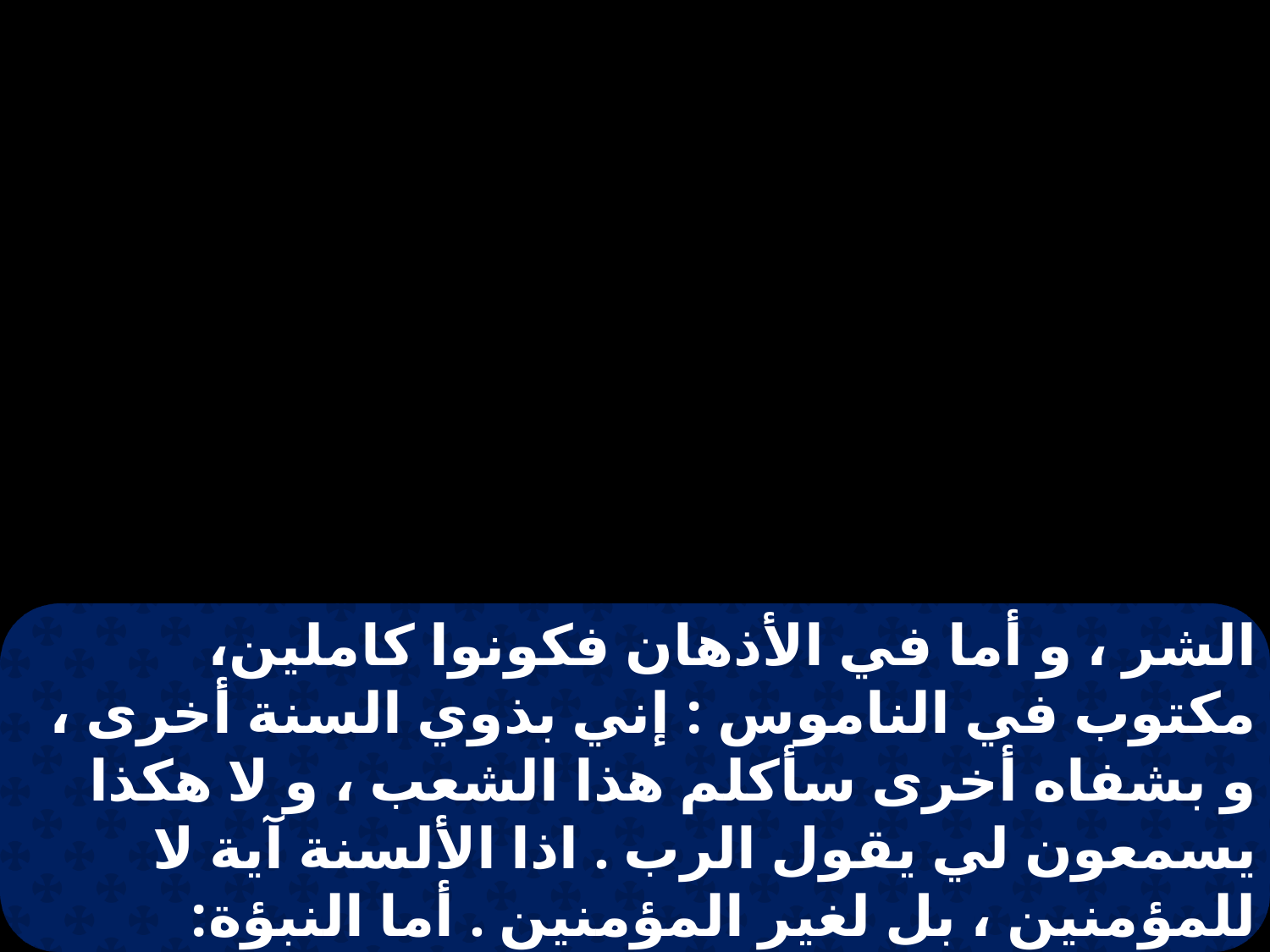

الشر ، و أما في الأذهان فكونوا كاملين، مكتوب في الناموس : إني بذوي السنة أخرى ، و بشفاه أخرى سأكلم هذا الشعب ، و لا هكذا يسمعون لي يقول الرب . اذا الألسنة آية لا للمؤمنين ، بل لغير المؤمنين . أما النبؤة: فليست